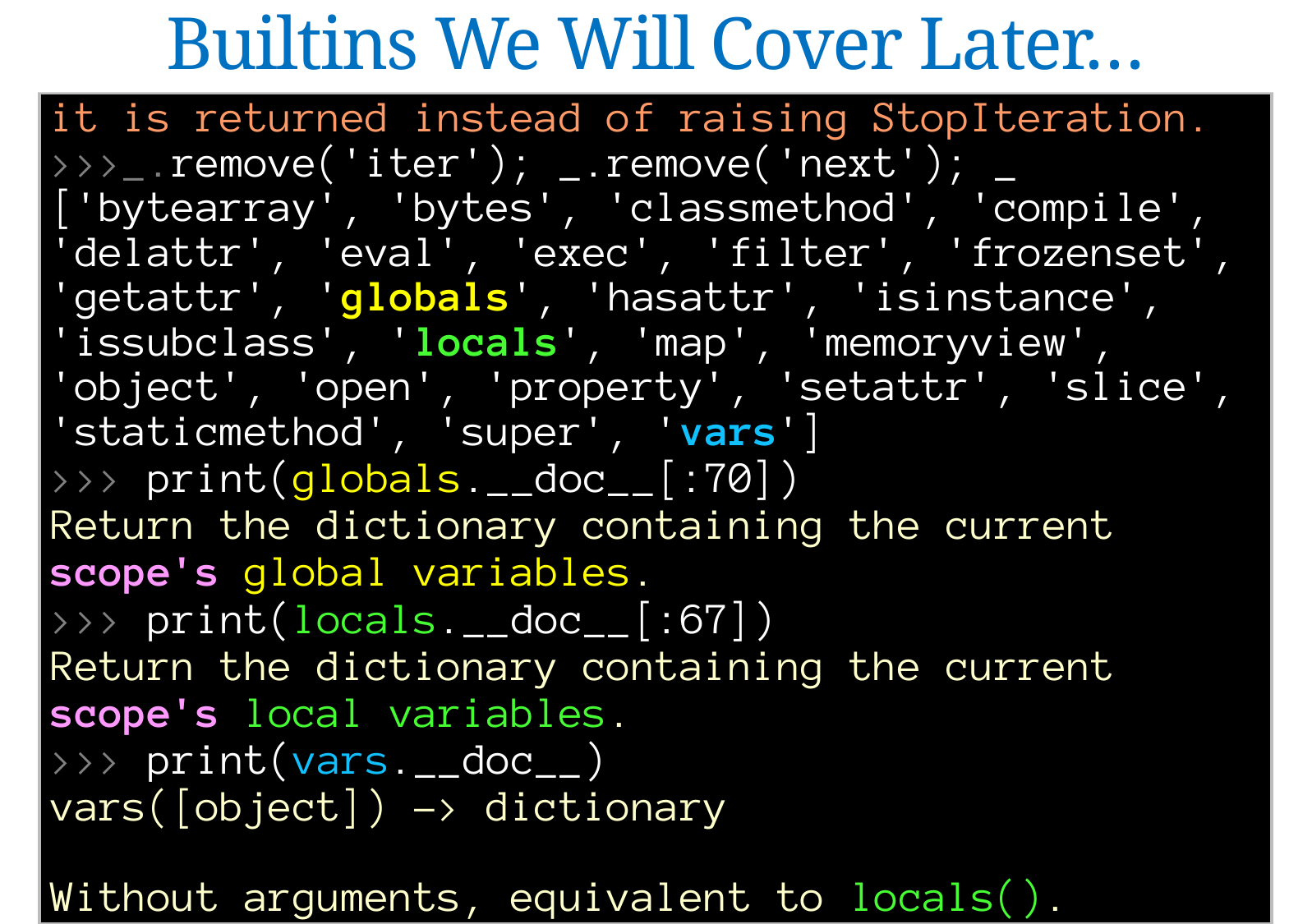

Builtins We Will Cover Later…
it is returned instead of raising StopIteration.
>>>_.remove('iter'); _.remove('next'); _
['bytearray', 'bytes', 'classmethod', 'compile', 'delattr', 'eval', 'exec', 'filter', 'frozenset', 'getattr', 'globals', 'hasattr', 'isinstance', 'issubclass', 'locals', 'map', 'memoryview', 'object', 'open', 'property', 'setattr', 'slice', 'staticmethod', 'super', 'vars']
>>> print(globals.__doc__[:70])
Return the dictionary containing the current
scope's global variables.
>>> print(locals.__doc__[:67])
Return the dictionary containing the current
scope's local variables.
>>> print(vars.__doc__)
vars([object]) -> dictionary

Without arguments, equivalent to locals().